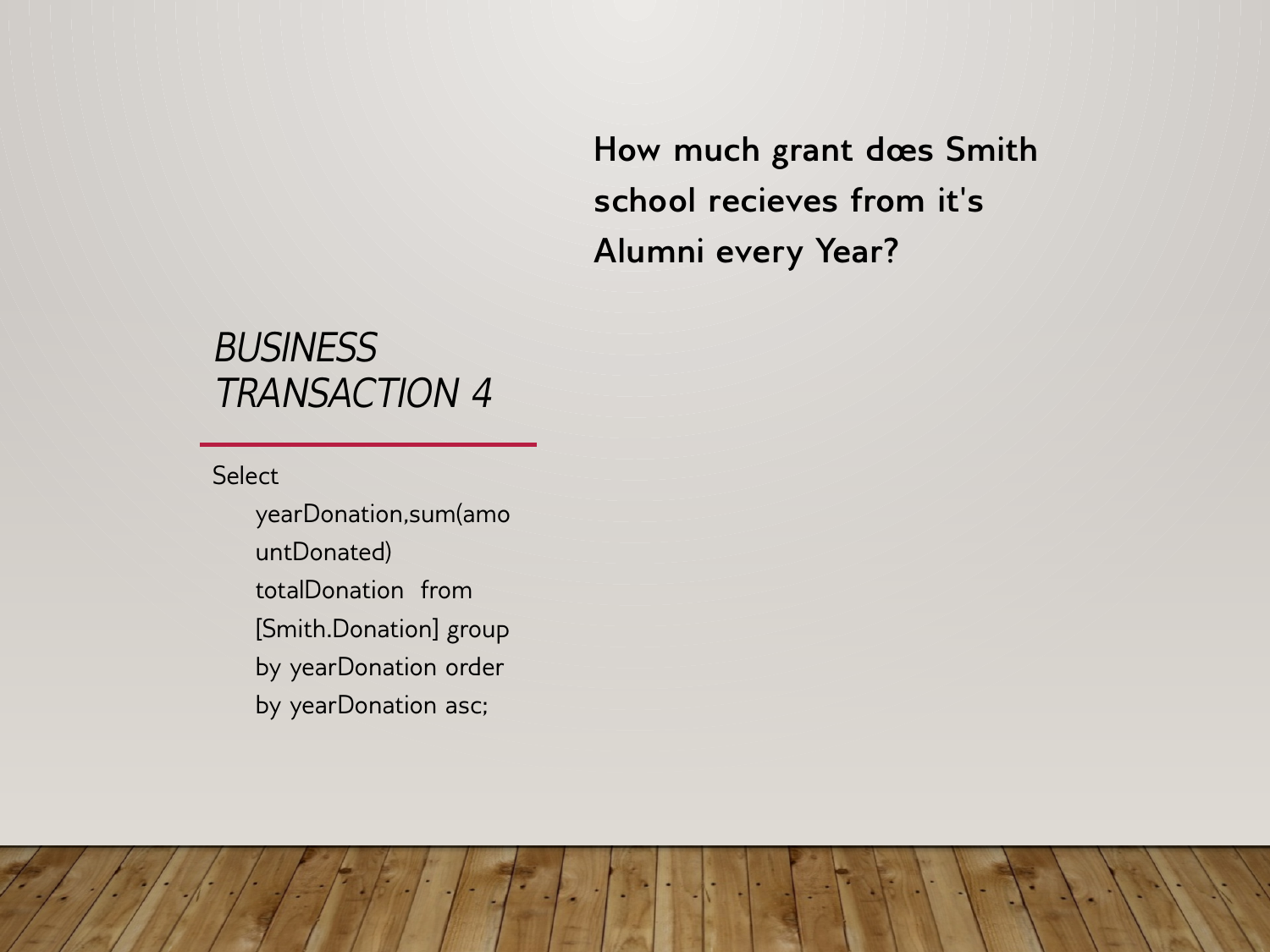

# Business Transaction 4
How much grant does Smith school recieves from it's Alumni every Year?

Select yearDonation,sum(amountDonated) totalDonation  from [Smith.Donation] group by yearDonation order by yearDonation asc;